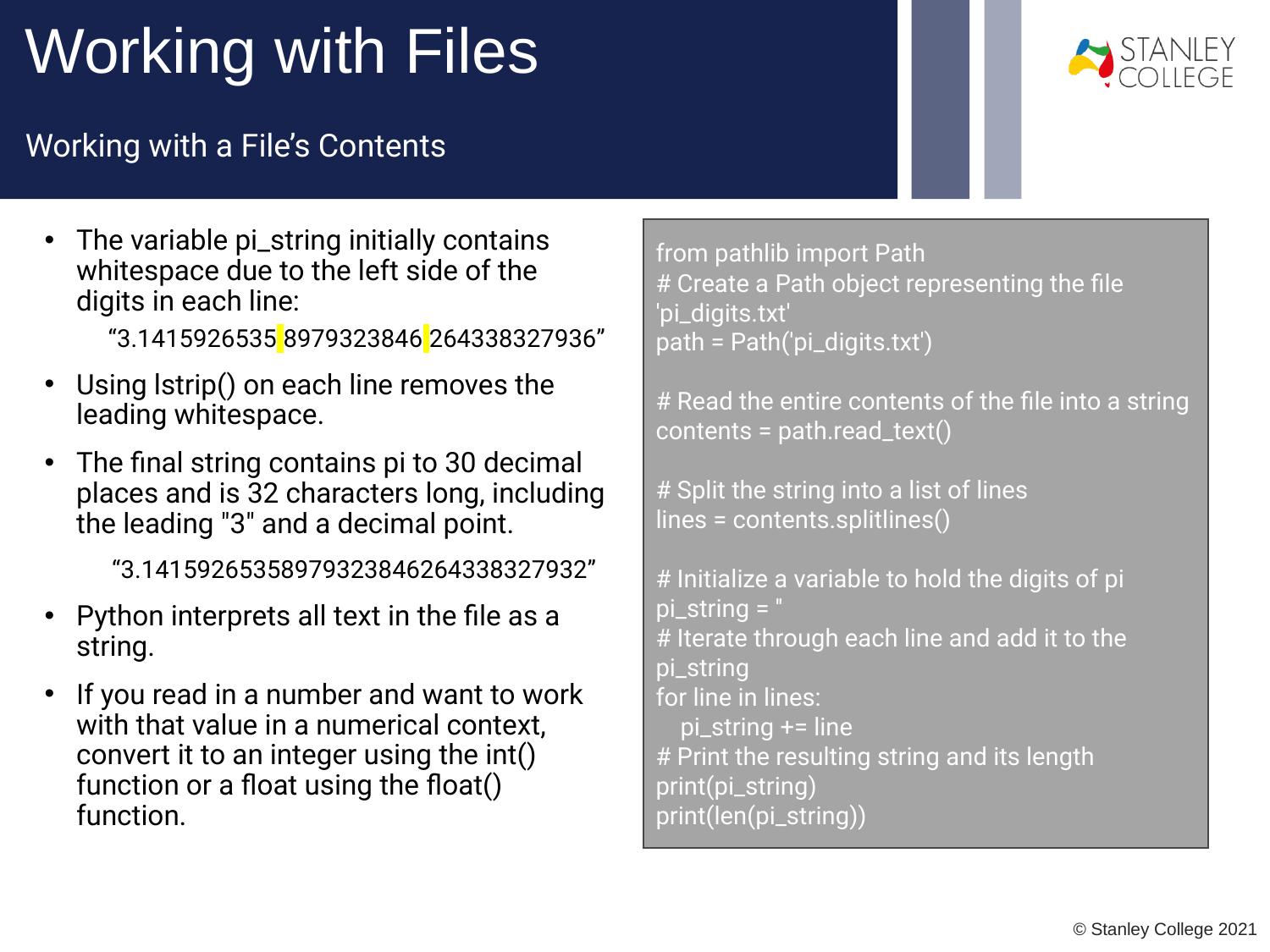

# Working with Files
Working with a File’s Contents
from pathlib import Path
# Create a Path object representing the file 'pi_digits.txt'
path = Path('pi_digits.txt')

# Read the entire contents of the file into a string
contents = path.read_text()

# Split the string into a list of lines
lines = contents.splitlines()

# Initialize a variable to hold the digits of pi
pi_string = ''
# Iterate through each line and add it to the pi_string
for line in lines:
    pi_string += line
# Print the resulting string and its length
print(pi_string)
print(len(pi_string))
The variable pi_string initially contains whitespace due to the left side of the digits in each line:
“3.1415926535 8979323846 264338327936”
Using lstrip() on each line removes the leading whitespace.
The final string contains pi to 30 decimal places and is 32 characters long, including the leading "3" and a decimal point.
           “3.14159265358979323846264338327932”
Python interprets all text in the file as a string.
If you read in a number and want to work with that value in a numerical context, convert it to an integer using the int() function or a float using the float() function.